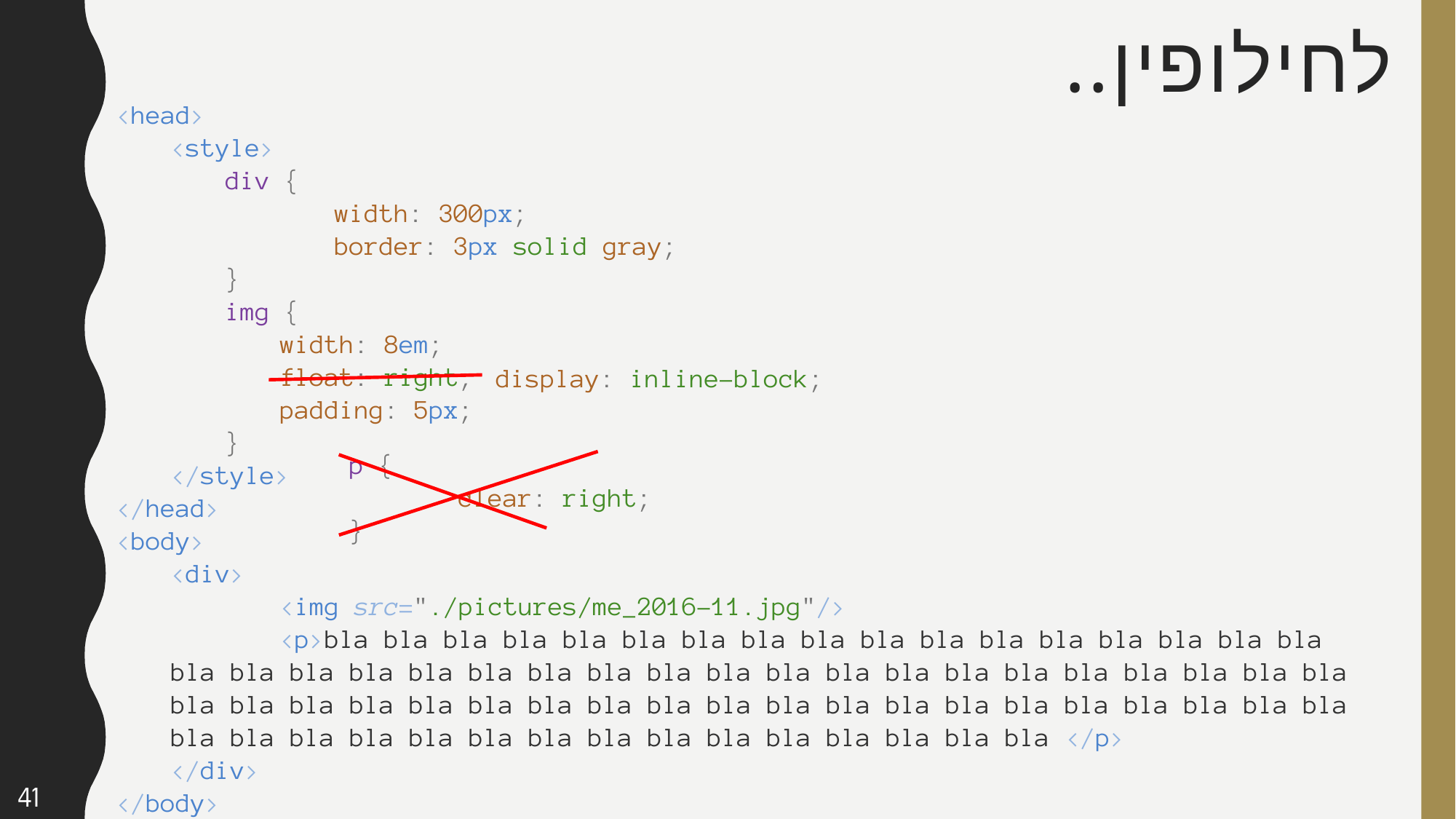

# לחילופין..
<head>
<style>
div {
	width: 300px;
	border: 3px solid gray;
}
img {
width: 8em;
float: right;
padding: 5px;
}
</style>
</head>
<body>
<div>
	<img src="./pictures/me_2016-11.jpg"/>
	<p>bla bla bla bla bla bla bla bla bla bla bla bla bla bla bla bla bla bla bla bla bla bla bla bla bla bla bla bla bla bla bla bla bla bla bla bla bla bla bla bla bla bla bla bla bla bla bla bla bla bla bla bla bla bla bla bla bla bla bla bla bla bla bla bla bla bla bla bla bla bla bla bla </p>
</div>
</body>
display: inline-block;
p {
	clear: right;
}